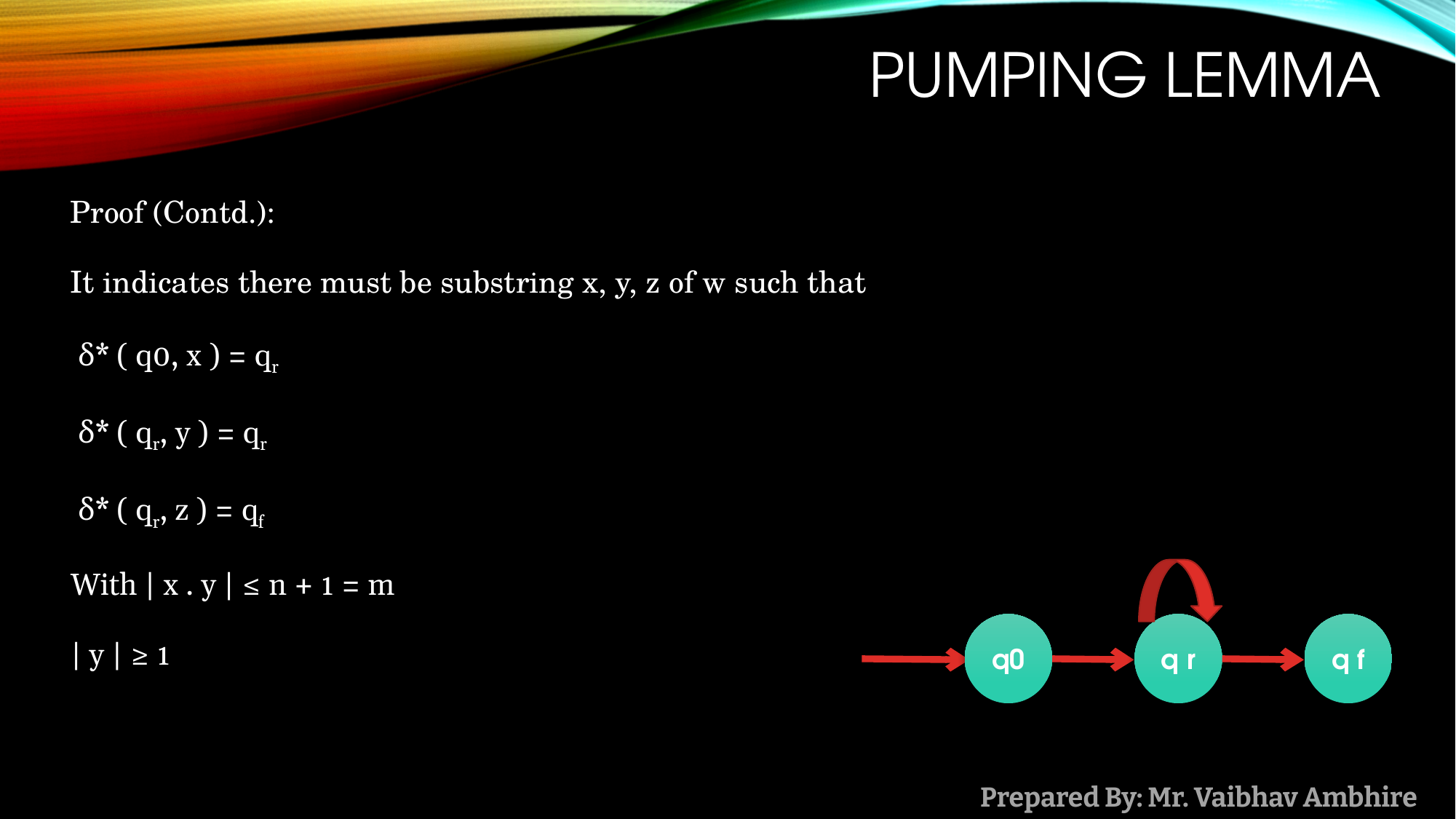

# Pumping lemma
Proof (Contd.):
It indicates there must be substring x, y, z of w such that
 δ* ( q0, x ) = qr
 δ* ( qr, y ) = qr
 δ* ( qr, z ) = qf
With | x . y | ≤ n + 1 = m
| y | ≥ 1

q f
q0
q r